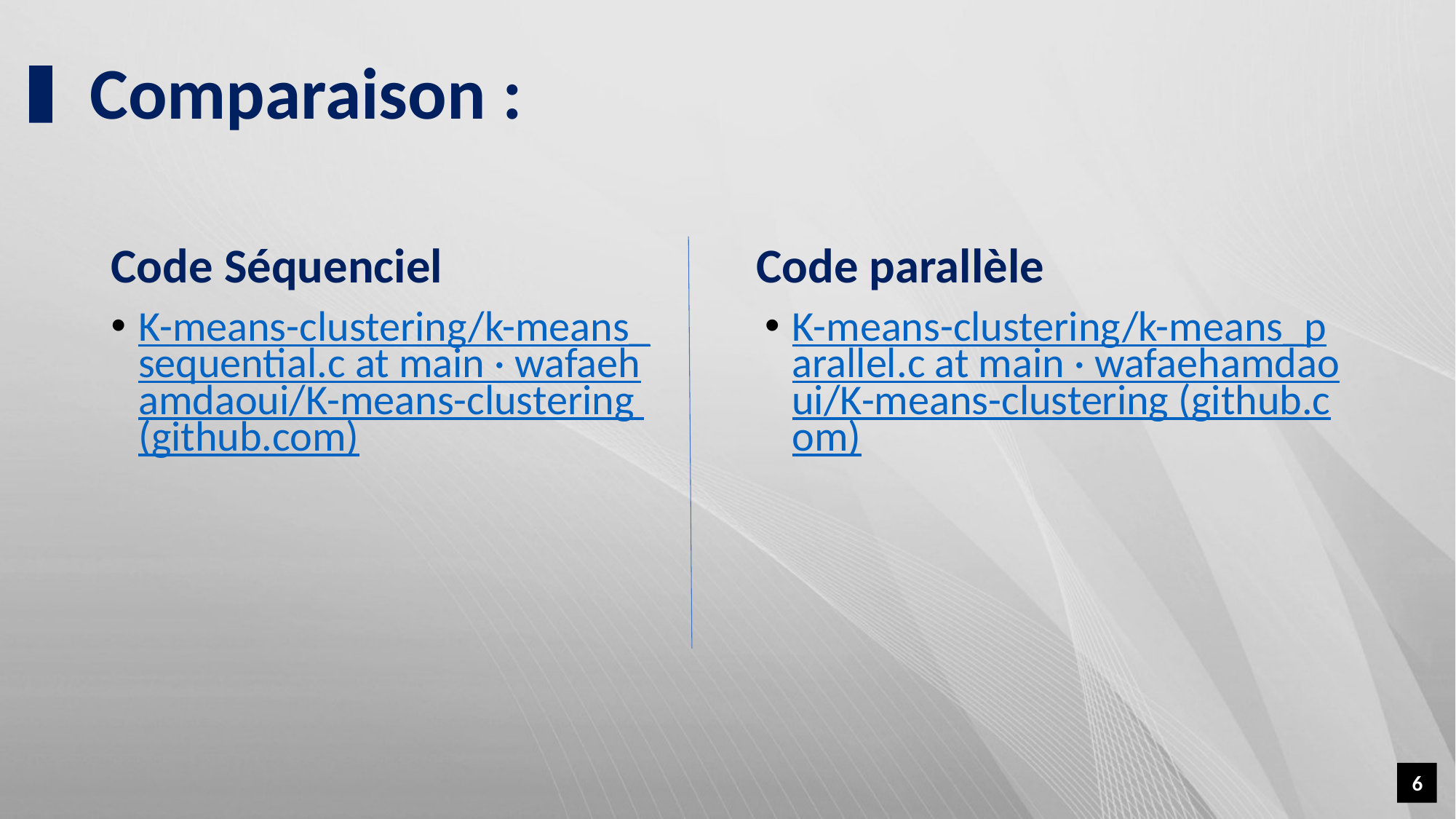

Comparaison :

Code Séquenciel
Code parallèle
K-means-clustering/k-means_sequential.c at main · wafaehamdaoui/K-means-clustering (github.com)
K-means-clustering/k-means_parallel.c at main · wafaehamdaoui/K-means-clustering (github.com)
6